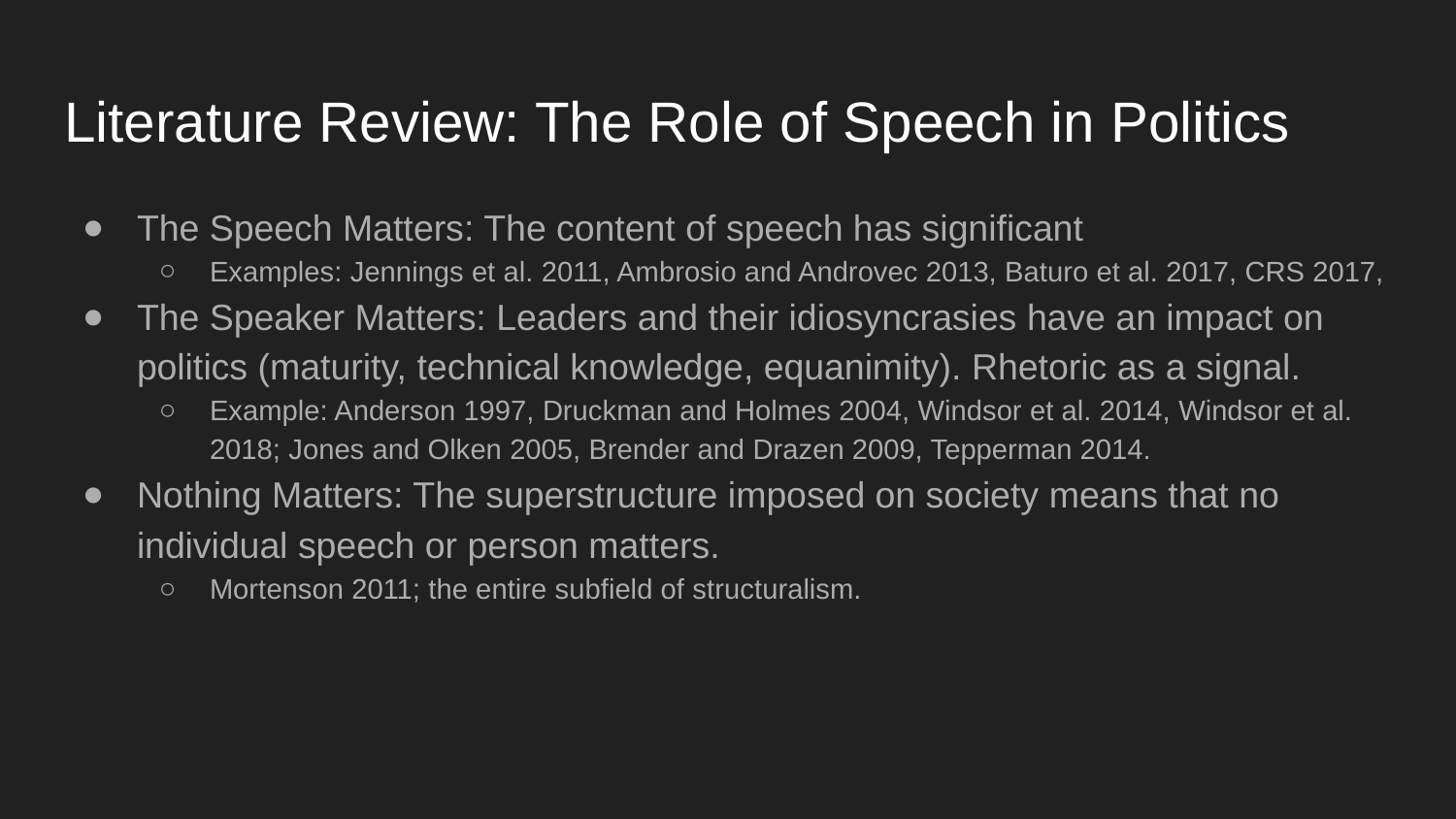

# Literature Review: The Role of Speech in Politics
The Speech Matters: The content of speech has significant
Examples: Jennings et al. 2011, Ambrosio and Androvec 2013, Baturo et al. 2017, CRS 2017,
The Speaker Matters: Leaders and their idiosyncrasies have an impact on politics (maturity, technical knowledge, equanimity). Rhetoric as a signal.
Example: Anderson 1997, Druckman and Holmes 2004, Windsor et al. 2014, Windsor et al. 2018; Jones and Olken 2005, Brender and Drazen 2009, Tepperman 2014.
Nothing Matters: The superstructure imposed on society means that no individual speech or person matters.
Mortenson 2011; the entire subfield of structuralism.